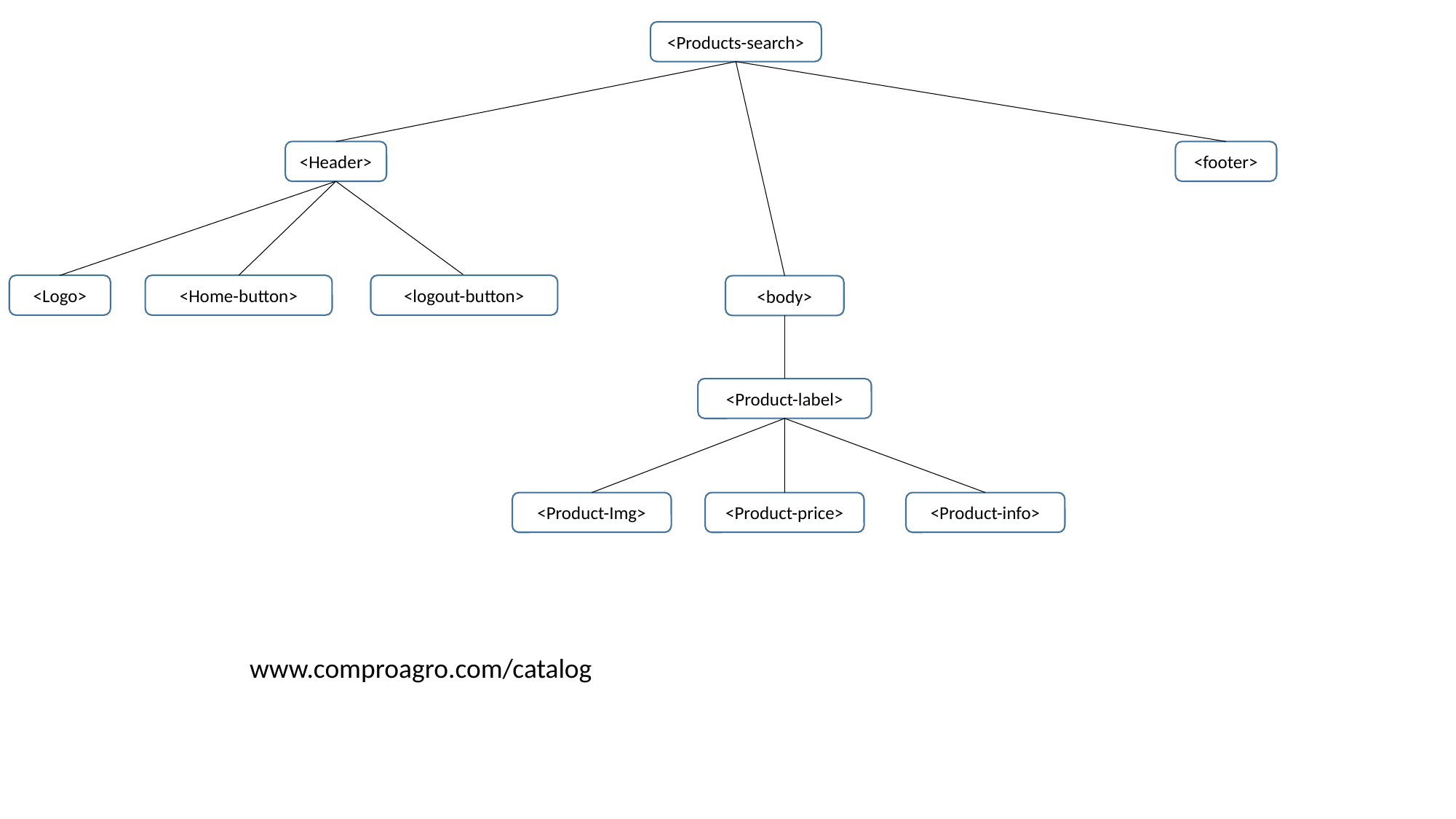

<Products-search>
<Header>
<footer>
<Logo>
<Home-button>
<logout-button>
<body>
<Product-label>
<Product-Img>
<Product-price>
<Product-info>
www.comproagro.com/catalog